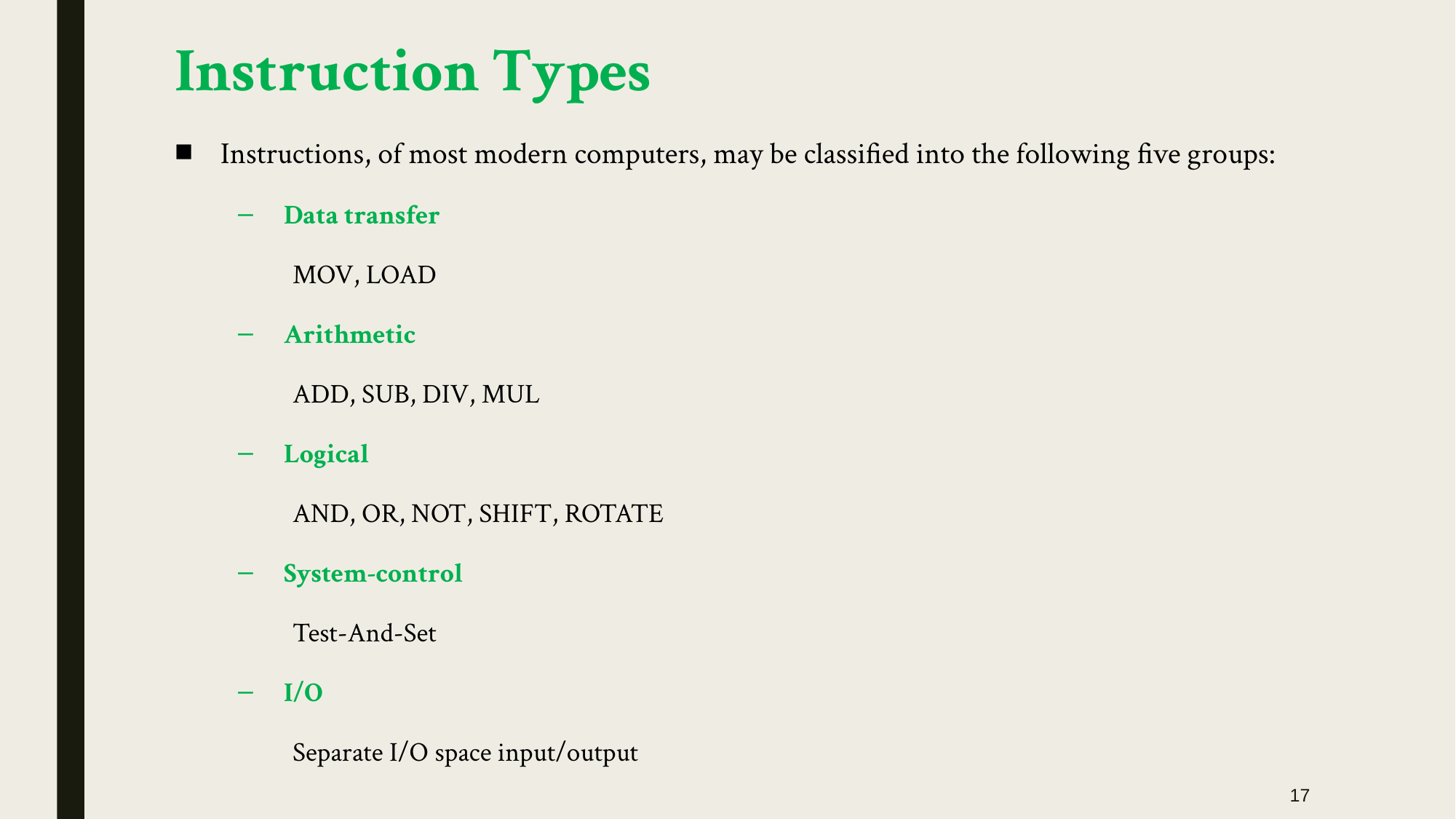

# Instruction Types
Instructions, of most modern computers, may be classified into the following five groups:
Data transfer
MOV, LOAD
Arithmetic
ADD, SUB, DIV, MUL
Logical
AND, OR, NOT, SHIFT, ROTATE
System-control
Test-And-Set
I/O
Separate I/O space input/output

17